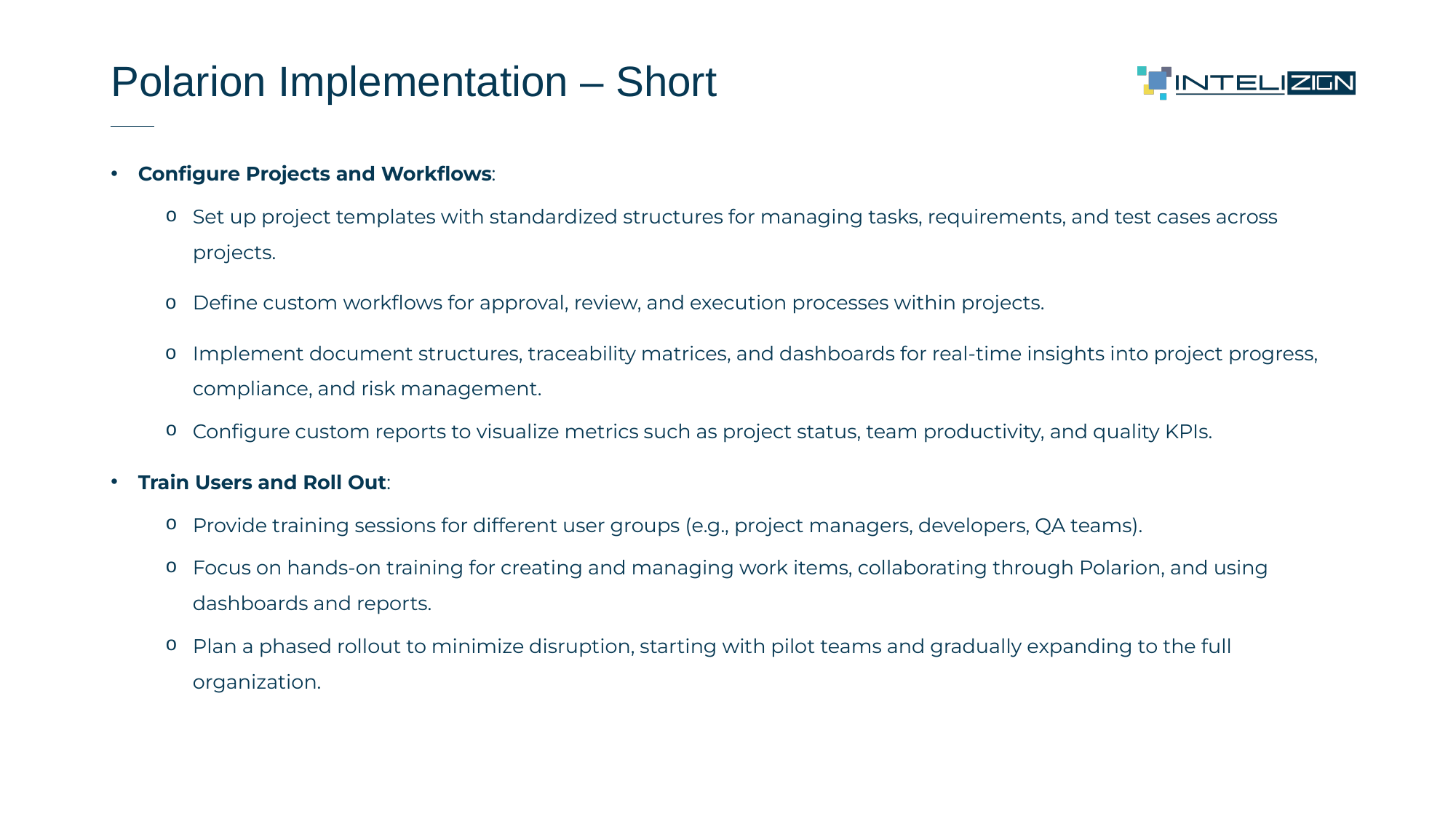

# Polarion Implementation – Short
Configure Projects and Workflows:
Set up project templates with standardized structures for managing tasks, requirements, and test cases across projects.
Define custom workflows for approval, review, and execution processes within projects.
Implement document structures, traceability matrices, and dashboards for real-time insights into project progress, compliance, and risk management.
Configure custom reports to visualize metrics such as project status, team productivity, and quality KPIs.
Train Users and Roll Out:
Provide training sessions for different user groups (e.g., project managers, developers, QA teams).
Focus on hands-on training for creating and managing work items, collaborating through Polarion, and using dashboards and reports.
Plan a phased rollout to minimize disruption, starting with pilot teams and gradually expanding to the full organization.